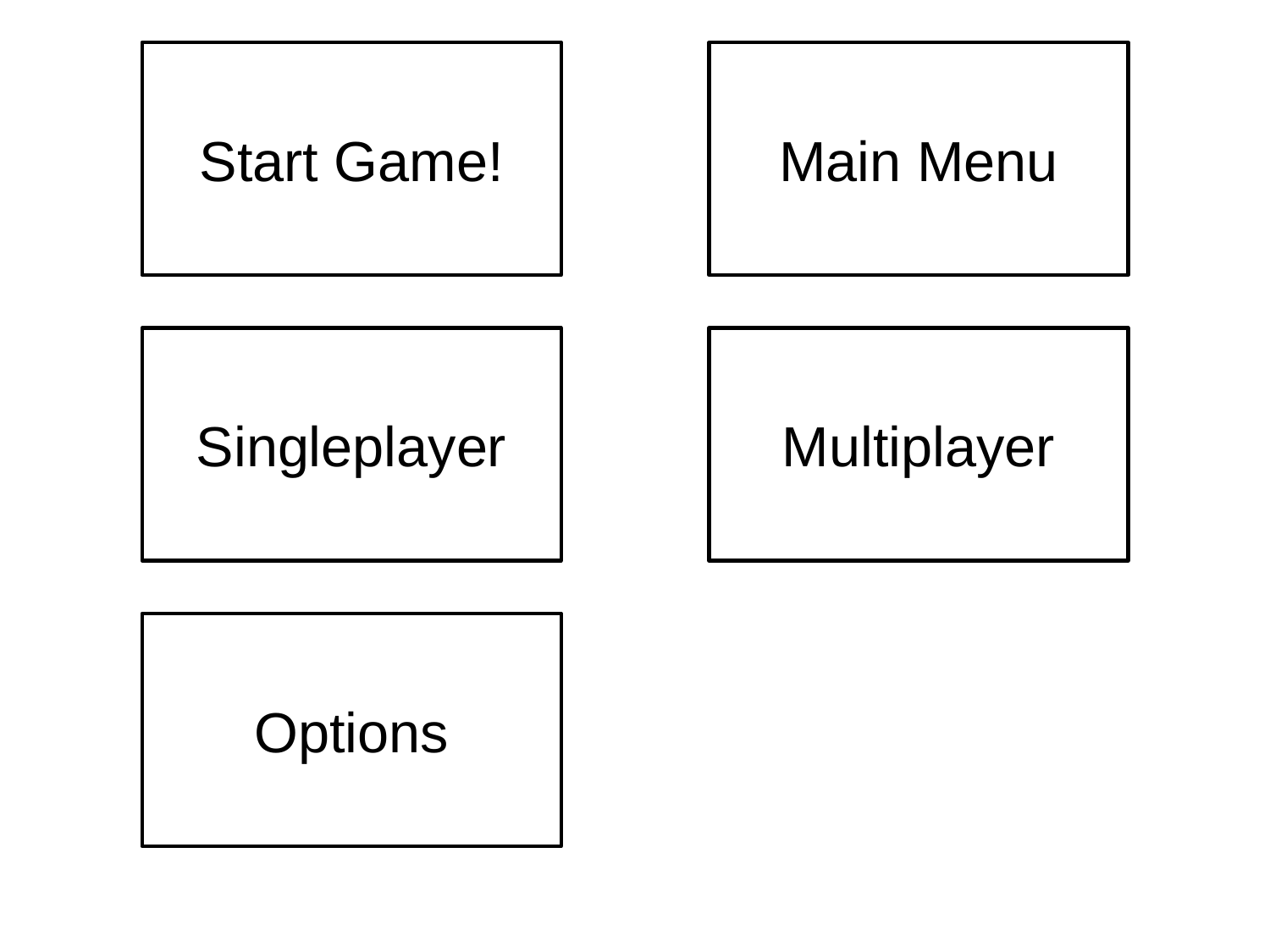

Start Game!
Main Menu
Singleplayer
Multiplayer
Options